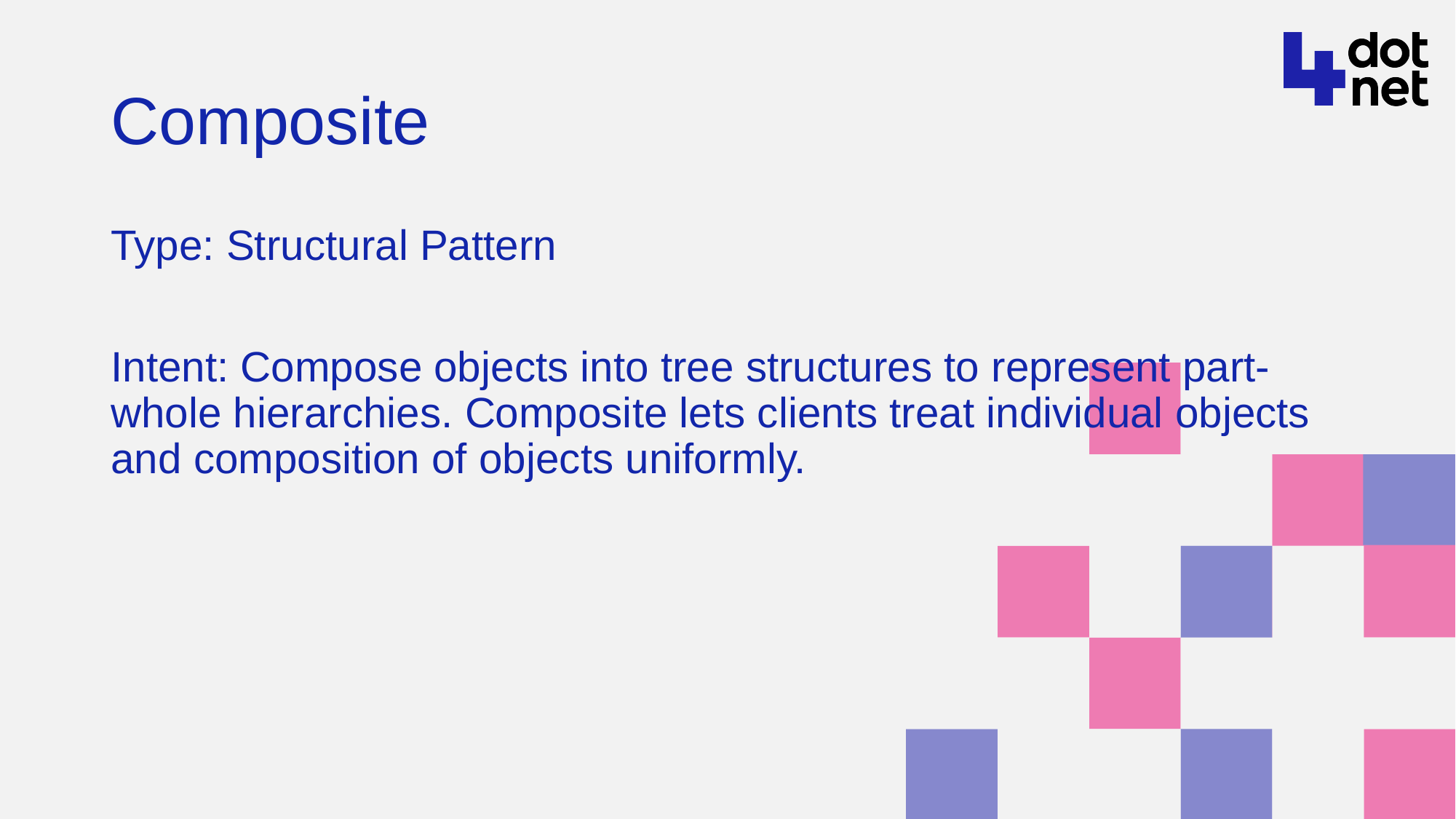

# Composite
Type: Structural Pattern

Intent: Compose objects into tree structures to represent part-whole hierarchies. Composite lets clients treat individual objects and composition of objects uniformly.